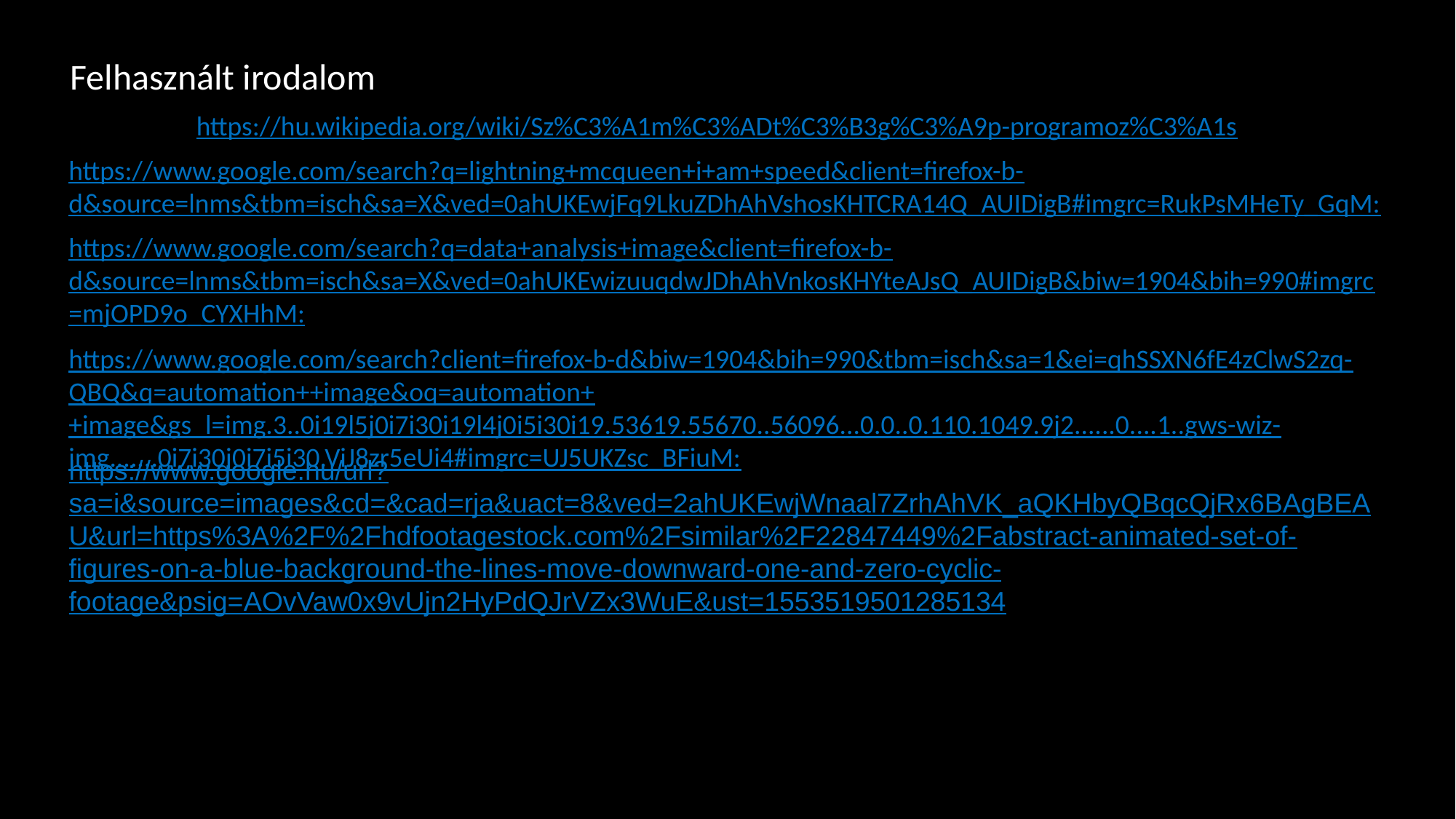

Felhasznált irodalom
https://hu.wikipedia.org/wiki/Sz%C3%A1m%C3%ADt%C3%B3g%C3%A9p-programoz%C3%A1s
https://www.google.com/search?q=lightning+mcqueen+i+am+speed&client=firefox-b-d&source=lnms&tbm=isch&sa=X&ved=0ahUKEwjFq9LkuZDhAhVshosKHTCRA14Q_AUIDigB#imgrc=RukPsMHeTy_GqM:
https://www.google.com/search?q=data+analysis+image&client=firefox-b-d&source=lnms&tbm=isch&sa=X&ved=0ahUKEwizuuqdwJDhAhVnkosKHYteAJsQ_AUIDigB&biw=1904&bih=990#imgrc=mjOPD9o_CYXHhM:
https://www.google.com/search?client=firefox-b-d&biw=1904&bih=990&tbm=isch&sa=1&ei=qhSSXN6fE4zClwS2zq-QBQ&q=automation++image&oq=automation++image&gs_l=img.3..0i19l5j0i7i30i19l4j0i5i30i19.53619.55670..56096...0.0..0.110.1049.9j2......0....1..gws-wiz-img.......0i7i30j0i7i5i30.ViJ8zr5eUi4#imgrc=UJ5UKZsc_BFiuM:
https://www.google.hu/url?sa=i&source=images&cd=&cad=rja&uact=8&ved=2ahUKEwjWnaal7ZrhAhVK_aQKHbyQBqcQjRx6BAgBEAU&url=https%3A%2F%2Fhdfootagestock.com%2Fsimilar%2F22847449%2Fabstract-animated-set-of-figures-on-a-blue-background-the-lines-move-downward-one-and-zero-cyclic-footage&psig=AOvVaw0x9vUjn2HyPdQJrVZx3WuE&ust=1553519501285134